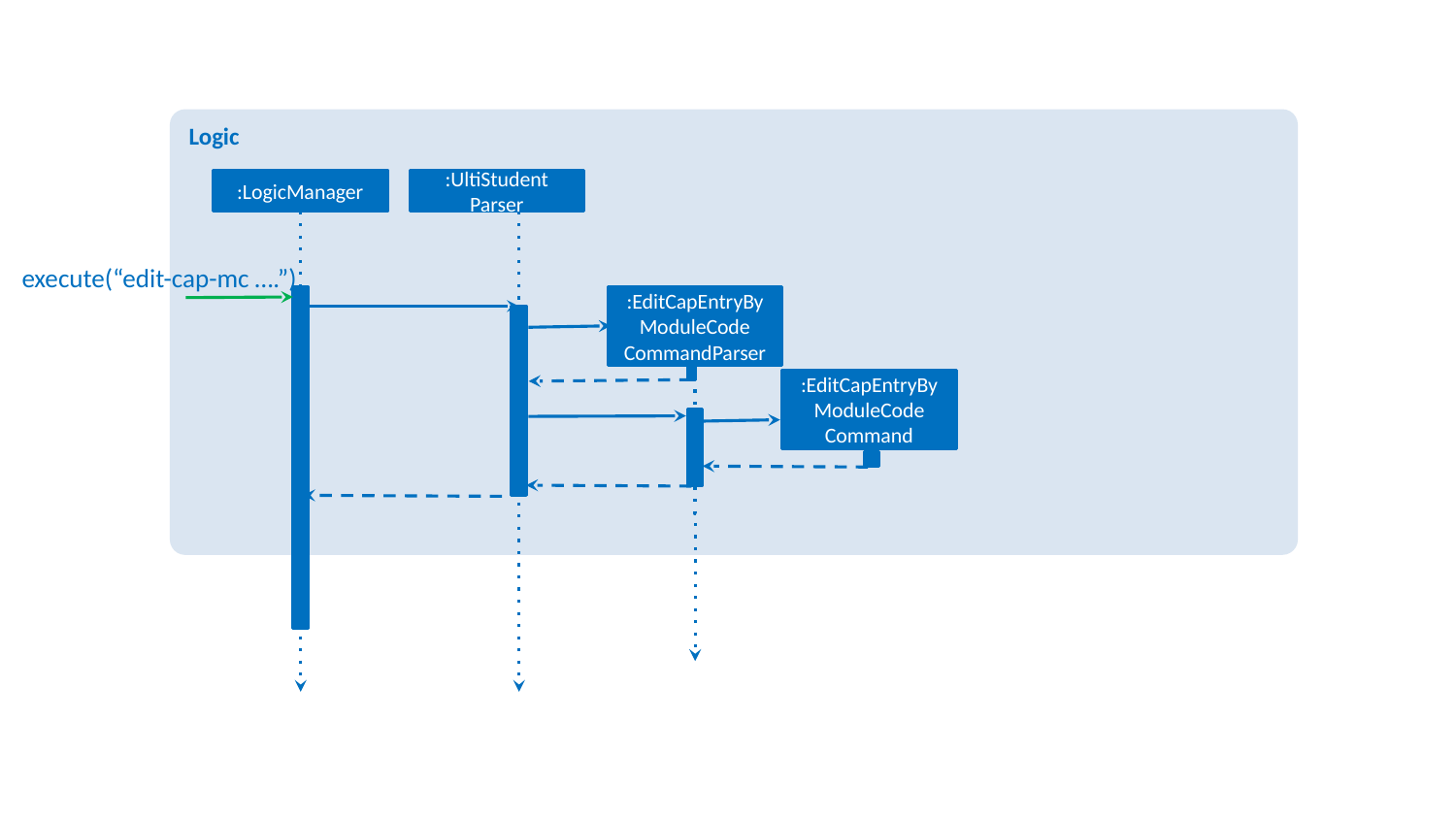

Logic
:LogicManager
:UltiStudent
Parser
execute(“edit-cap-mc ….”)

:EditCapEntryByModuleCode
CommandParser

:EditCapEntryByModuleCode
Command